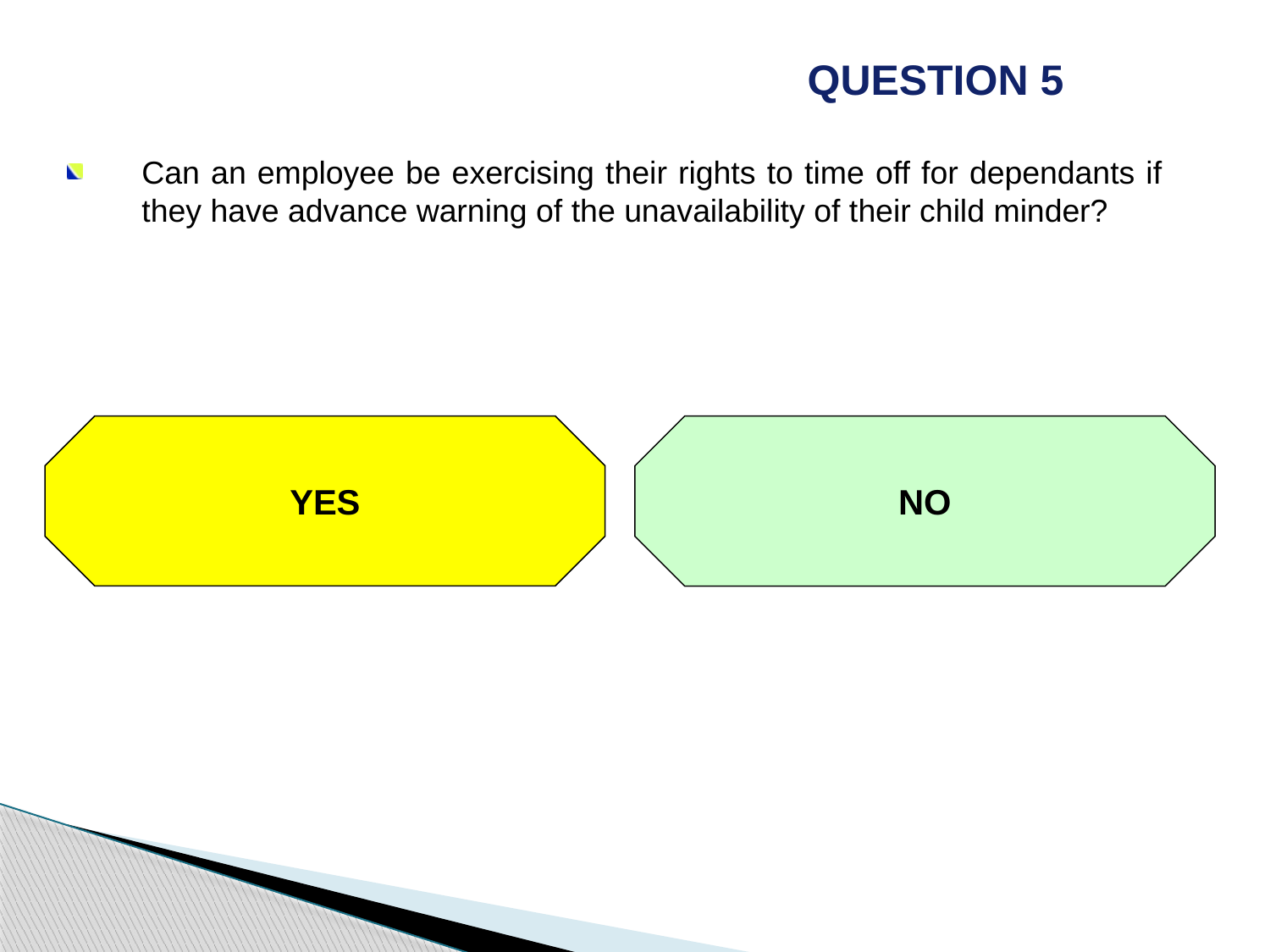

QUESTION 5
Can an employee be exercising their rights to time off for dependants if they have advance warning of the unavailability of their child minder?
YES
NO